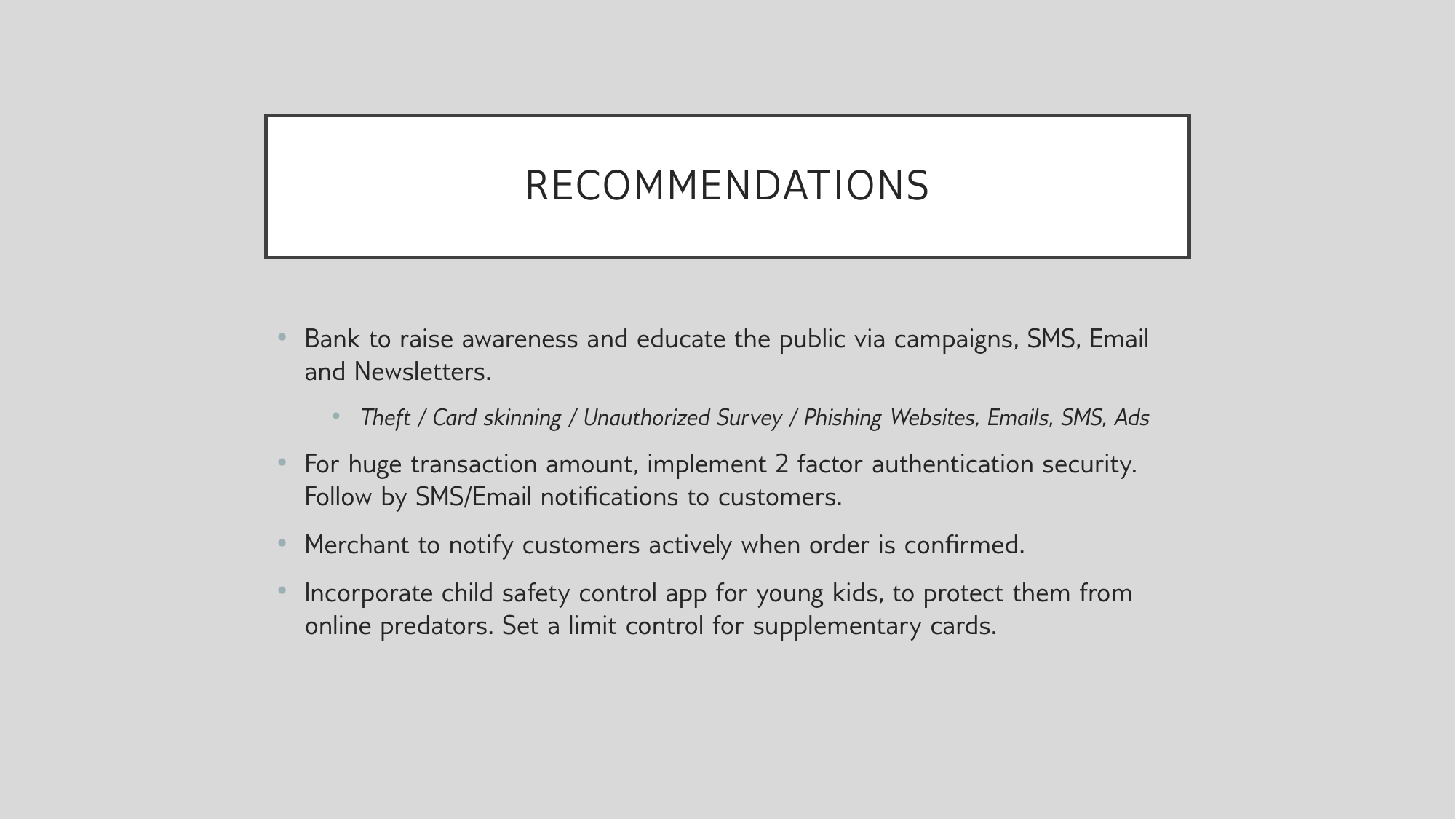

# recommendations
Bank to raise awareness and educate the public via campaigns, SMS, Email and Newsletters.
Theft / Card skinning / Unauthorized Survey / Phishing Websites, Emails, SMS, Ads
For huge transaction amount, implement 2 factor authentication security. Follow by SMS/Email notifications to customers.
Merchant to notify customers actively when order is confirmed.
Incorporate child safety control app for young kids, to protect them from online predators. Set a limit control for supplementary cards.